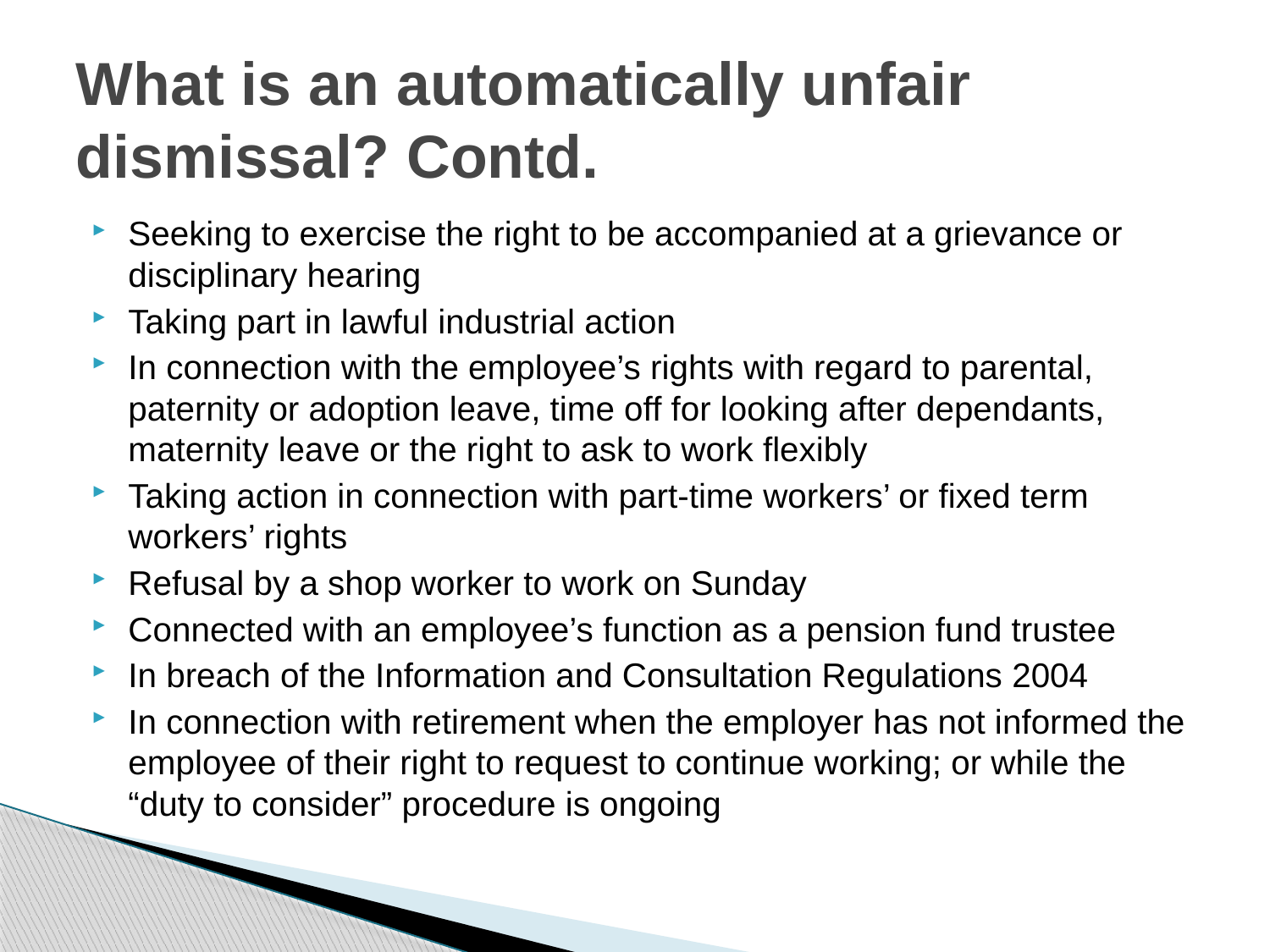

# What is an automatically unfair dismissal? Contd.
Seeking to exercise the right to be accompanied at a grievance or disciplinary hearing
Taking part in lawful industrial action
In connection with the employee’s rights with regard to parental, paternity or adoption leave, time off for looking after dependants, maternity leave or the right to ask to work flexibly
Taking action in connection with part-time workers’ or fixed term workers’ rights
Refusal by a shop worker to work on Sunday
Connected with an employee’s function as a pension fund trustee
In breach of the Information and Consultation Regulations 2004
In connection with retirement when the employer has not informed the employee of their right to request to continue working; or while the “duty to consider” procedure is ongoing